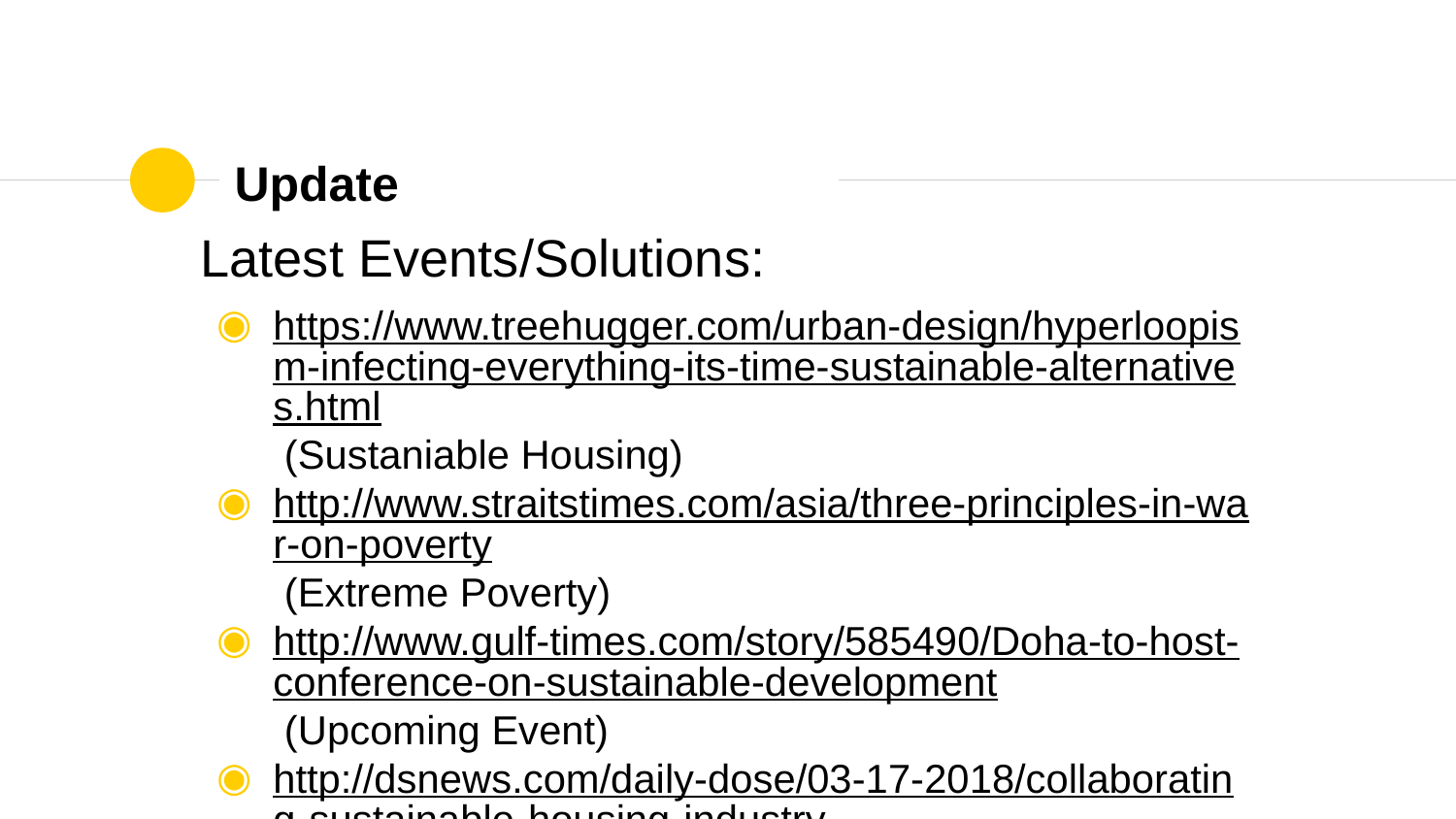

# Update
Latest Events/Solutions:
https://www.treehugger.com/urban-design/hyperloopism-infecting-everything-its-time-sustainable-alternatives.html (Sustaniable Housing)
http://www.straitstimes.com/asia/three-principles-in-war-on-poverty (Extreme Poverty)
http://www.gulf-times.com/story/585490/Doha-to-host-conference-on-sustainable-development (Upcoming Event)
http://dsnews.com/daily-dose/03-17-2018/collaborating-sustainable-housing-industry (Upcoming Event)